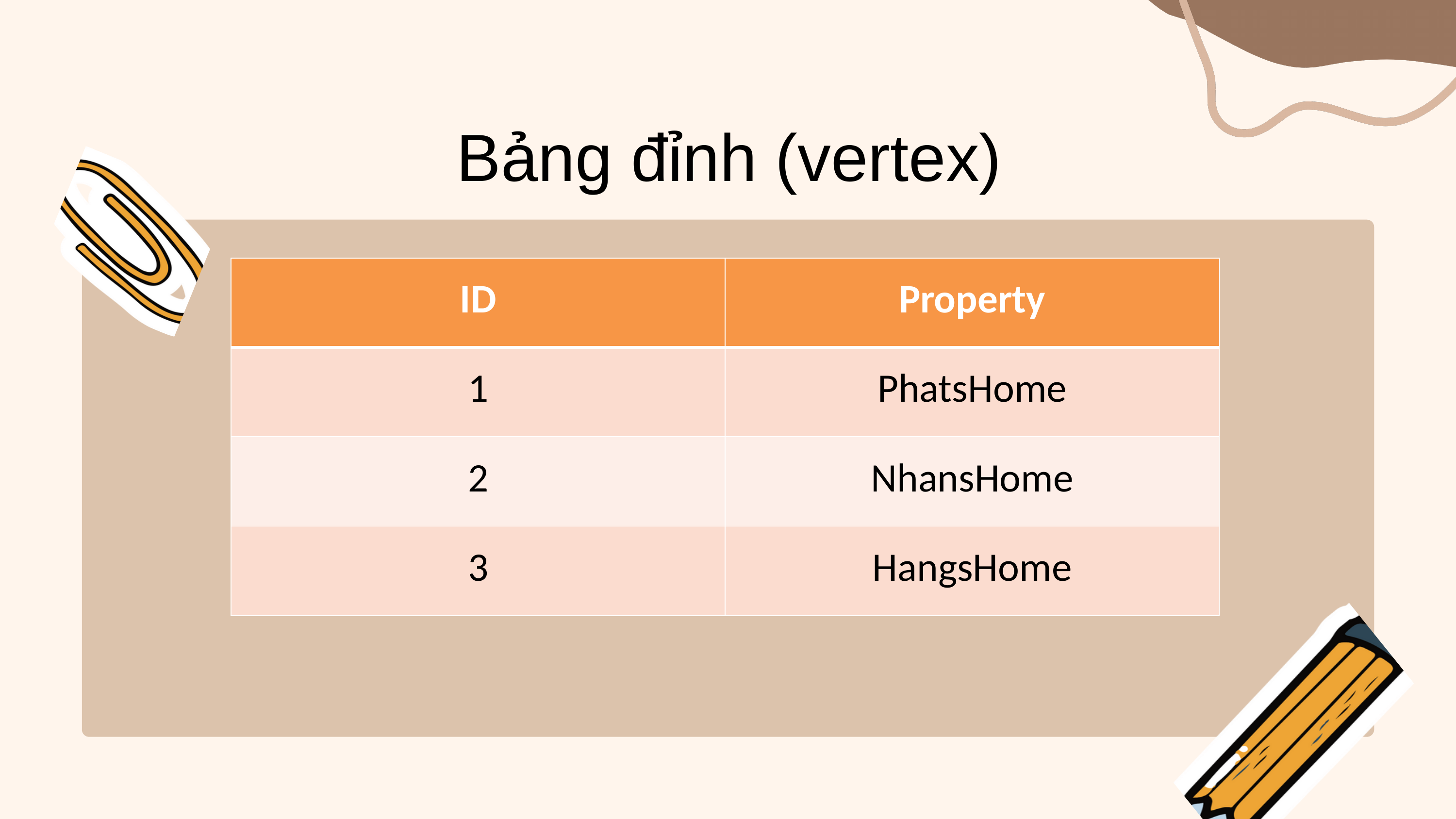

Bảng đỉnh (vertex)

| ID | Property |
| --- | --- |
| 1 | PhatsHome |
| 2 | NhansHome |
| 3 | HangsHome |